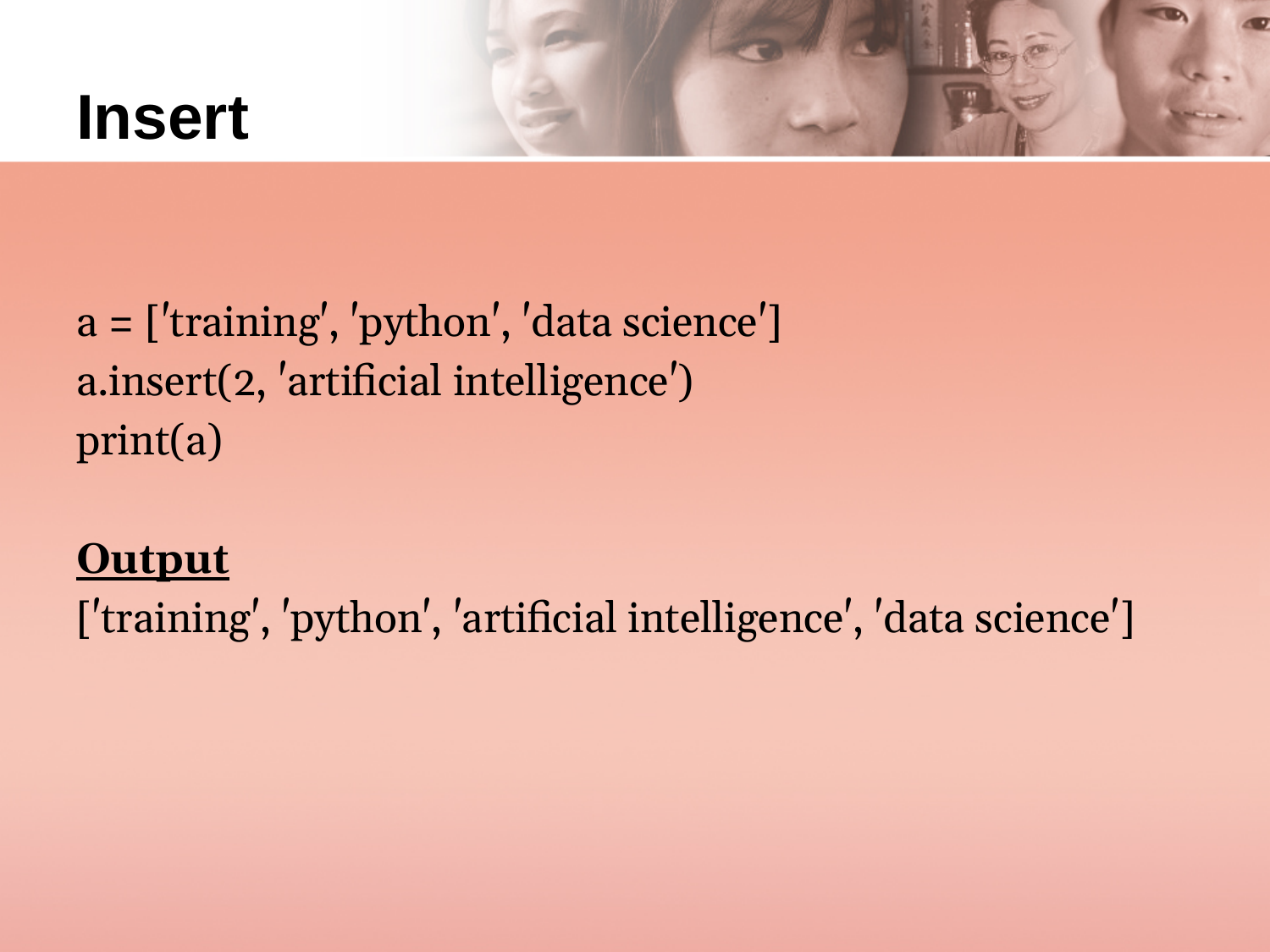

# Insert

a = ['training', 'python', 'data science']
a.insert(2, 'artificial intelligence')
print(a)

Output
['training', 'python', 'artificial intelligence', 'data science']